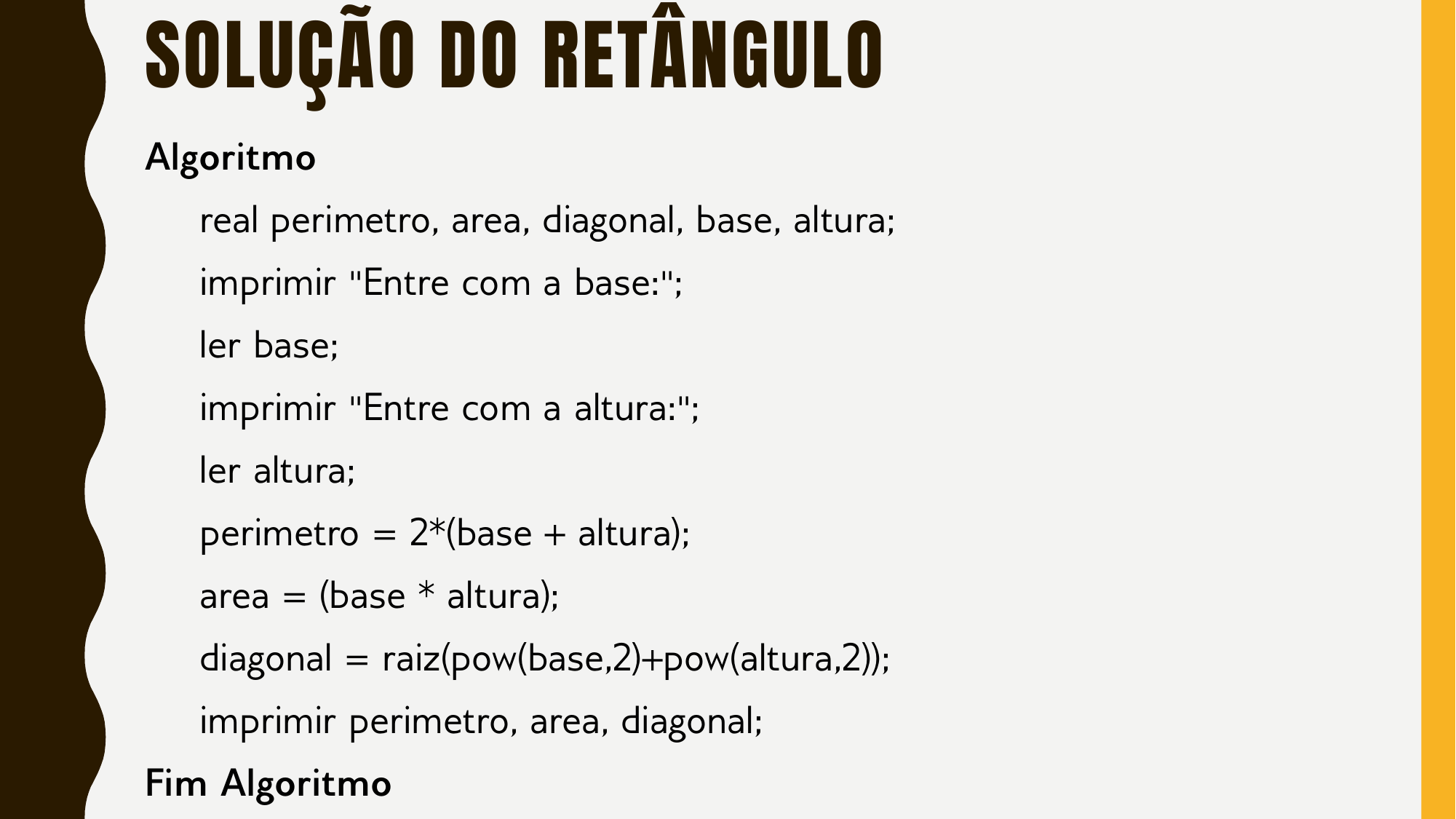

# Solução do retângulo
Algoritmo
real perimetro, area, diagonal, base, altura;
imprimir "Entre com a base:";
ler base;
imprimir "Entre com a altura:";
ler altura;
perimetro = 2*(base + altura);
area = (base * altura);
diagonal = raiz(pow(base,2)+pow(altura,2));
imprimir perimetro, area, diagonal;
Fim Algoritmo